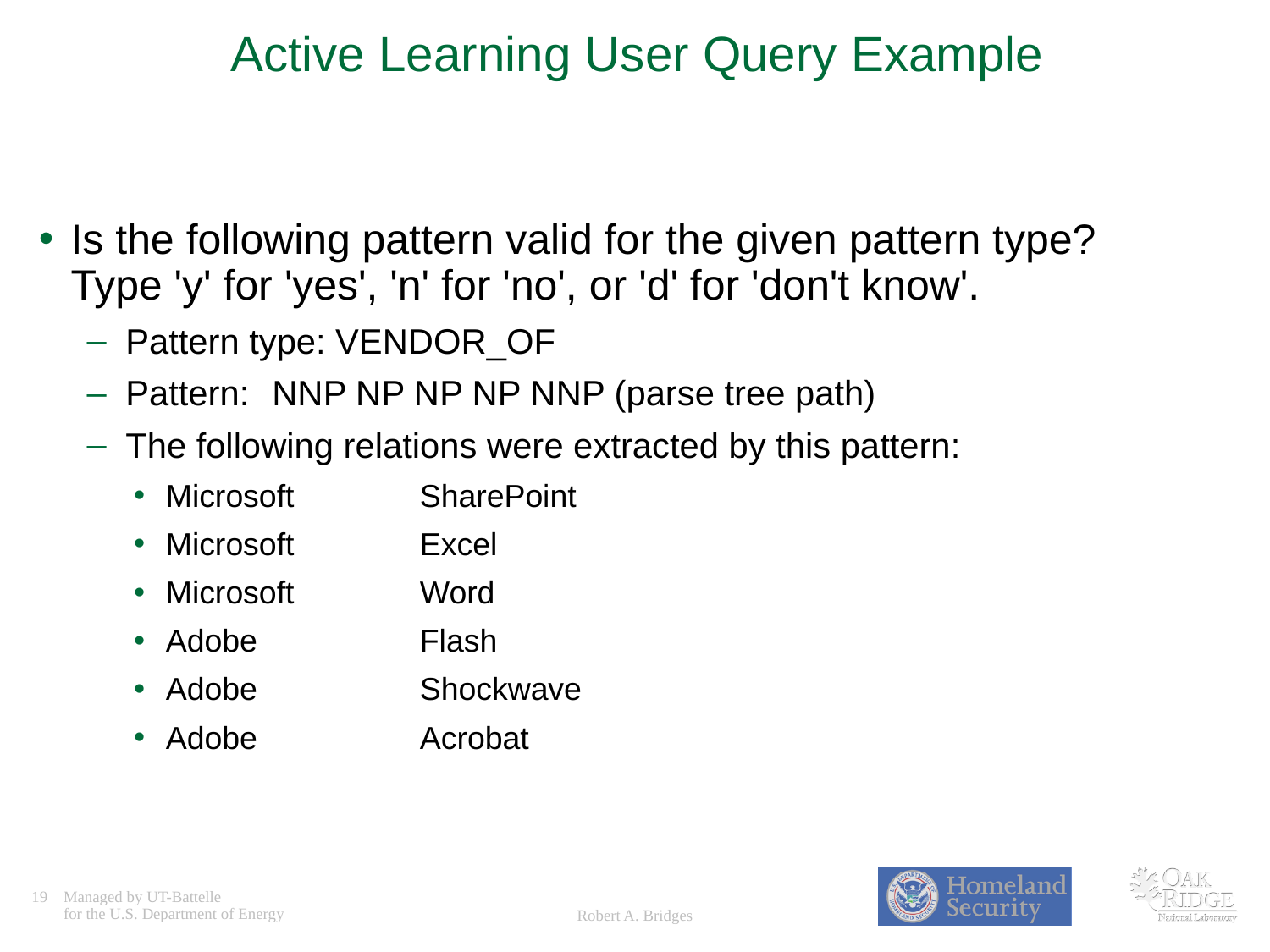

# Active Learning User Query Example
Is the following pattern valid for the given pattern type? Type 'y' for 'yes', 'n' for 'no', or 'd' for 'don't know'.
Pattern type: VENDOR_OF
Pattern:	  NNP NP NP NP NNP (parse tree path)
The following relations were extracted by this pattern:
Microsoft 	SharePoint
Microsoft 	Excel
Microsoft 	Word
Adobe 		Flash
Adobe 		Shockwave
Adobe 		Acrobat